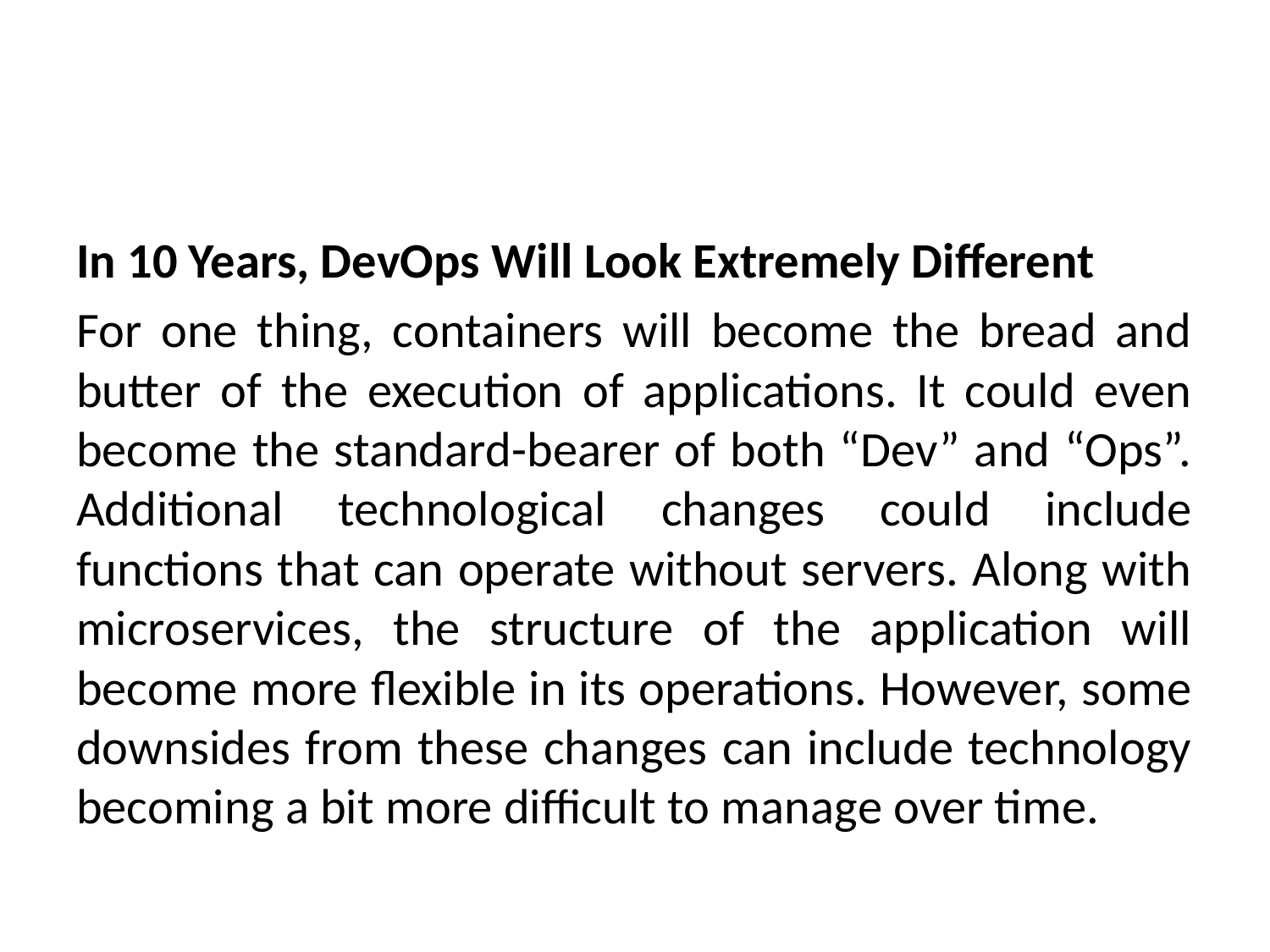

In 10 Years, DevOps Will Look Extremely Different
For one thing, containers will become the bread and butter of the execution of applications. It could even become the standard-bearer of both “Dev” and “Ops”. Additional technological changes could include functions that can operate without servers. Along with microservices, the structure of the application will become more flexible in its operations. However, some downsides from these changes can include technology becoming a bit more difficult to manage over time.